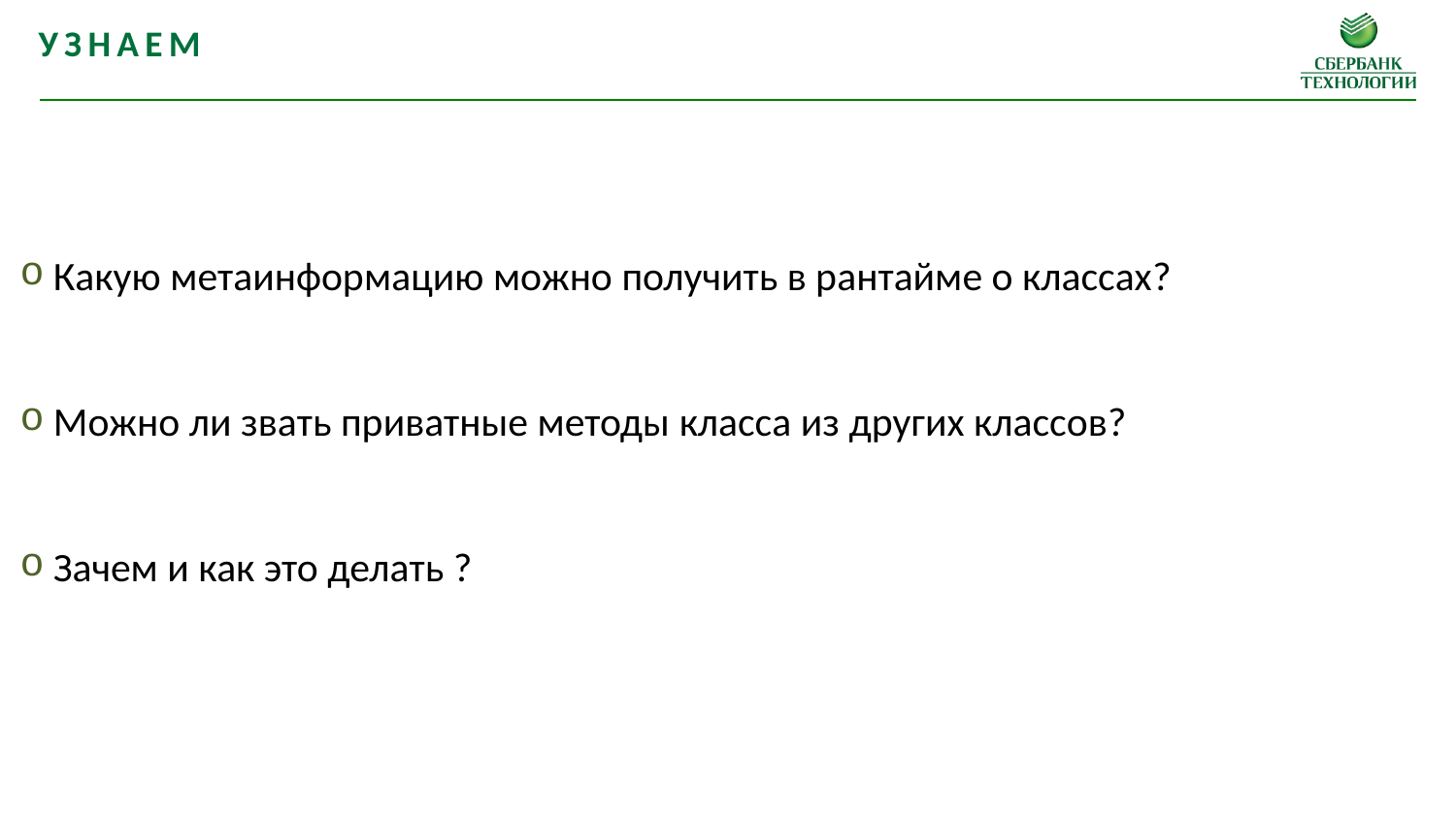

Узнаем
 Какую метаинформацию можно получить в рантайме о классах?
 Можно ли звать приватные методы класса из других классов?
 Зачем и как это делать ?